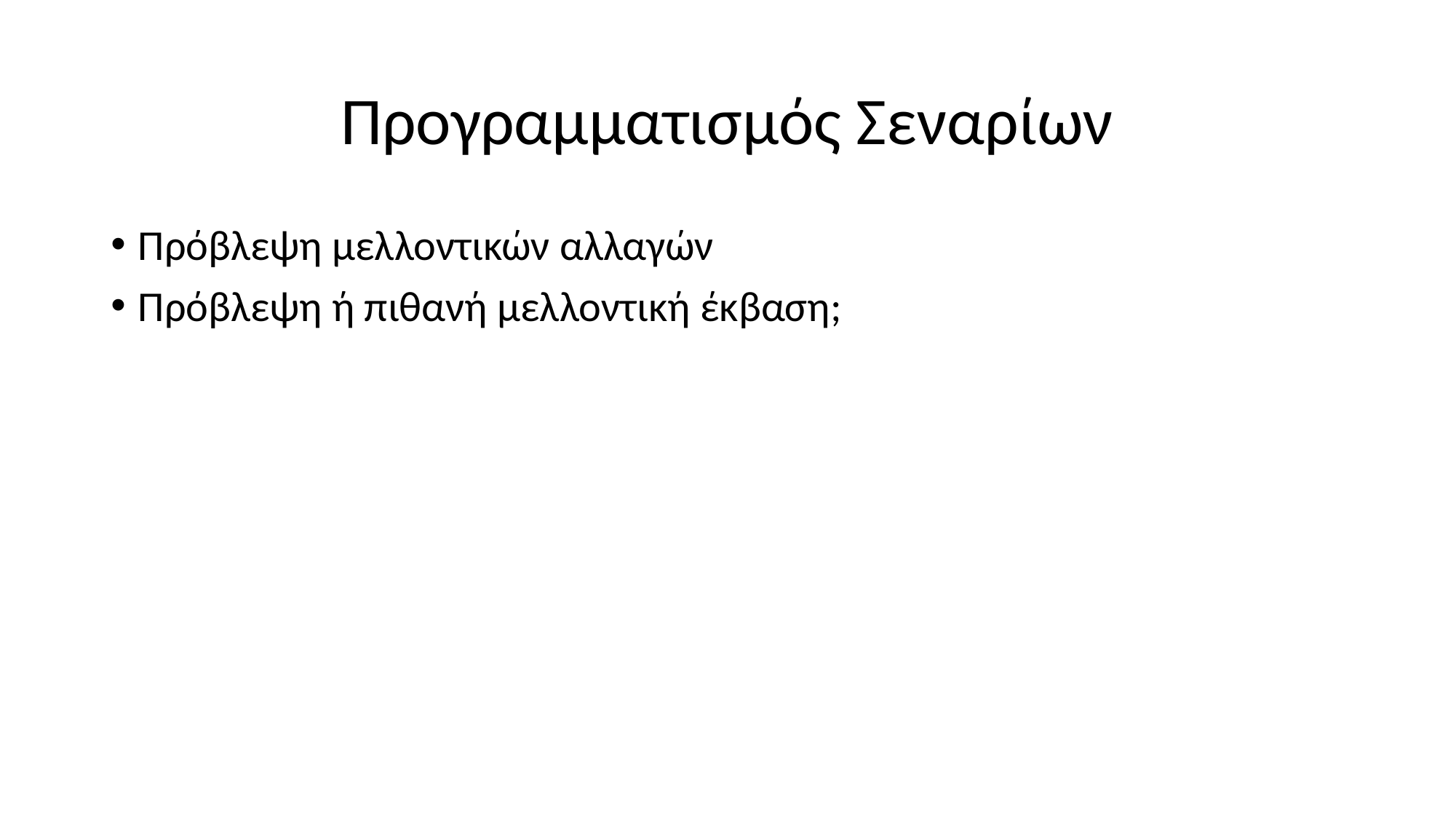

# Προγραμματισμός Σεναρίων
Πρόβλεψη μελλοντικών αλλαγών
Πρόβλεψη ή πιθανή μελλοντική έκβαση;